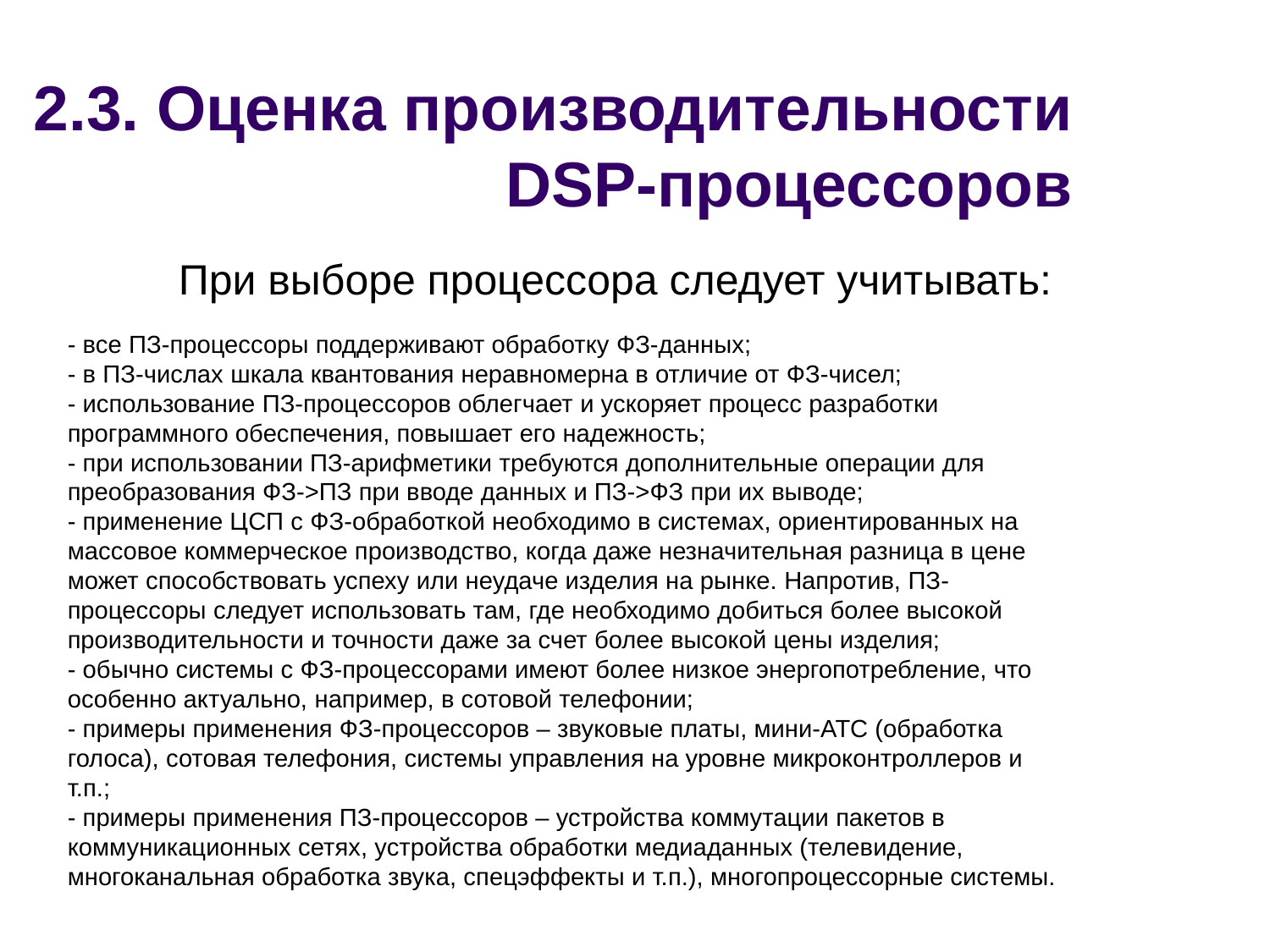

# 2.3. Оценка производительности DSP-процессоров
При выборе процессора следует учитывать:
- все ПЗ-процессоры поддерживают обработку ФЗ-данных;
- в ПЗ-числах шкала квантования неравномерна в отличие от ФЗ-чисел;
- использование ПЗ-процессоров облегчает и ускоряет процесс разработки программного обеспечения, повышает его надежность;
- при использовании ПЗ-арифметики требуются дополнительные операции для преобразования ФЗ->ПЗ при вводе данных и ПЗ->ФЗ при их выводе;
- применение ЦСП с ФЗ-обработкой необходимо в системах, ориентированных на массовое коммерческое производство, когда даже незначительная разница в цене может способствовать успеху или неудаче изделия на рынке. Напротив, ПЗ-процессоры следует использовать там, где необходимо добиться более высокой производительности и точности даже за счет более высокой цены изделия;
- обычно системы с ФЗ-процессорами имеют более низкое энергопотребление, что особенно актуально, например, в сотовой телефонии;
- примеры применения ФЗ-процессоров – звуковые платы, мини-АТС (обработка голоса), сотовая телефония, системы управления на уровне микроконтроллеров и т.п.;
- примеры применения ПЗ-процессоров – устройства коммутации пакетов в коммуникационных сетях, устройства обработки медиаданных (телевидение, многоканальная обработка звука, спецэффекты и т.п.), многопроцессорные системы.